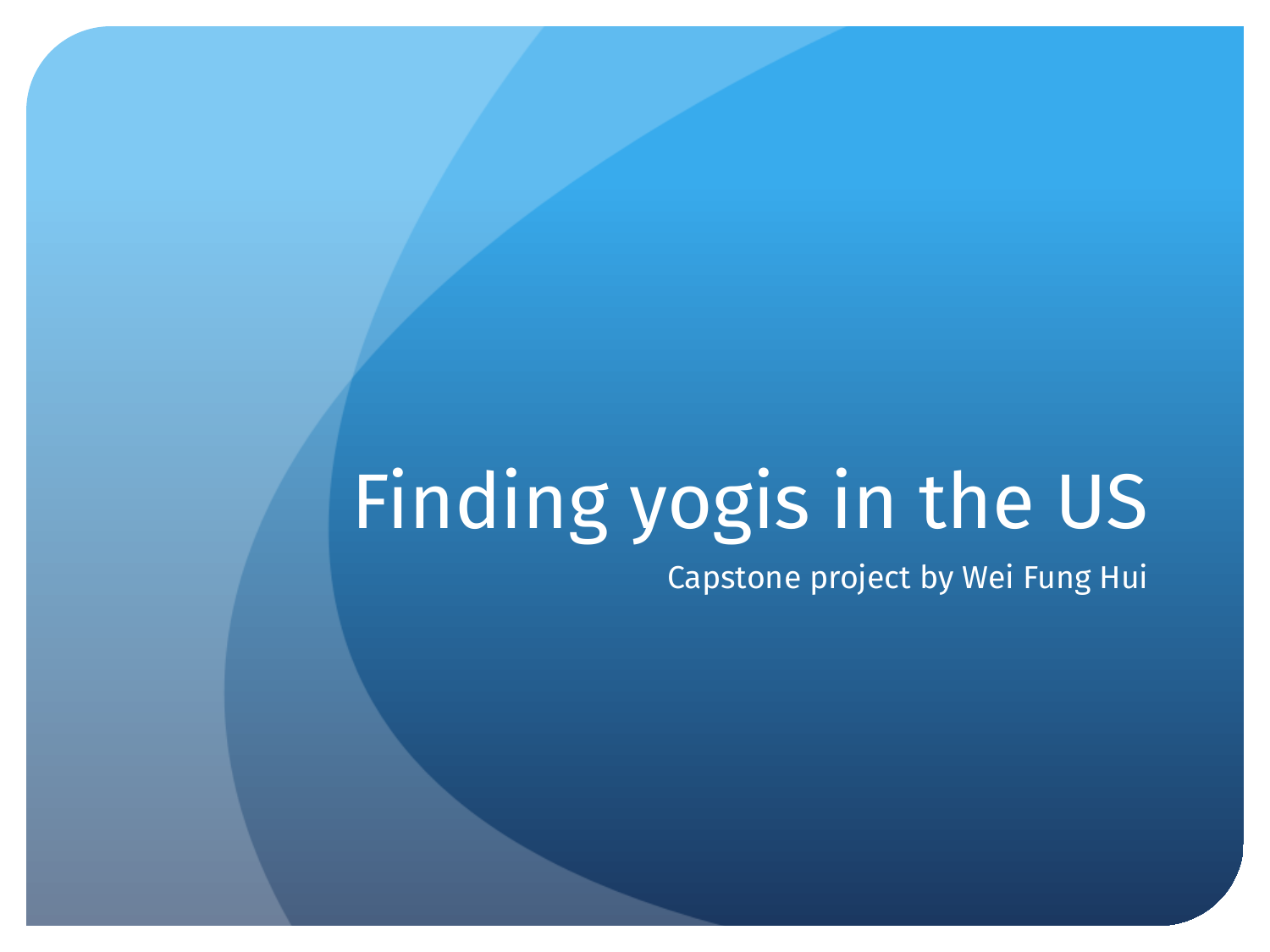

# Finding yogis in the US
Capstone project by Wei Fung Hui